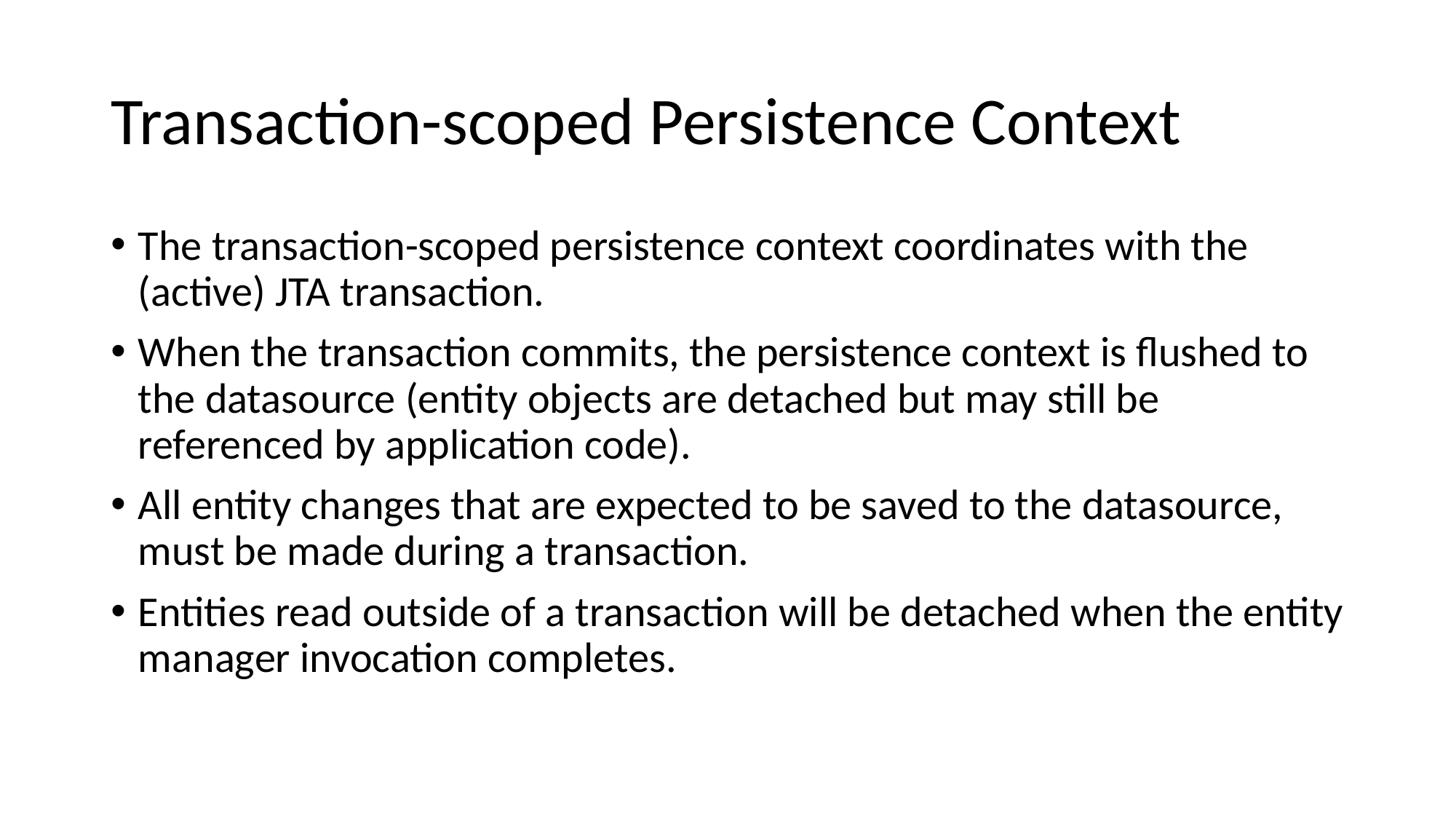

# Transaction-scoped Persistence Context
The transaction-scoped persistence context coordinates with the (active) JTA transaction.
When the transaction commits, the persistence context is flushed to the datasource (entity objects are detached but may still be referenced by application code).
All entity changes that are expected to be saved to the datasource, must be made during a transaction.
Entities read outside of a transaction will be detached when the entity manager invocation completes.